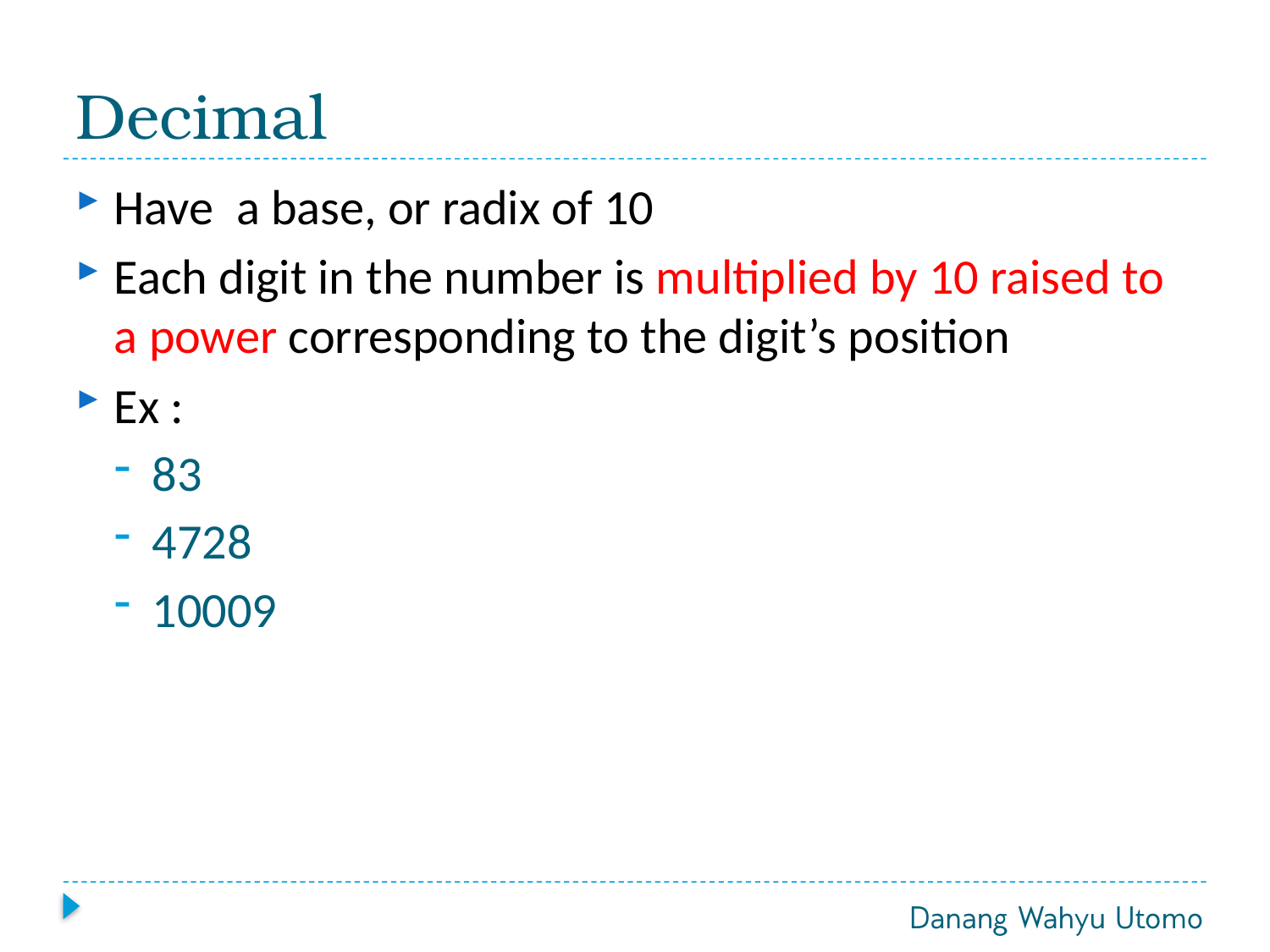

# Decimal
Have  a base, or radix of 10
Each digit in the number is multiplied by 10 raised to a power corresponding to the digit’s position
Ex :
83
4728
10009